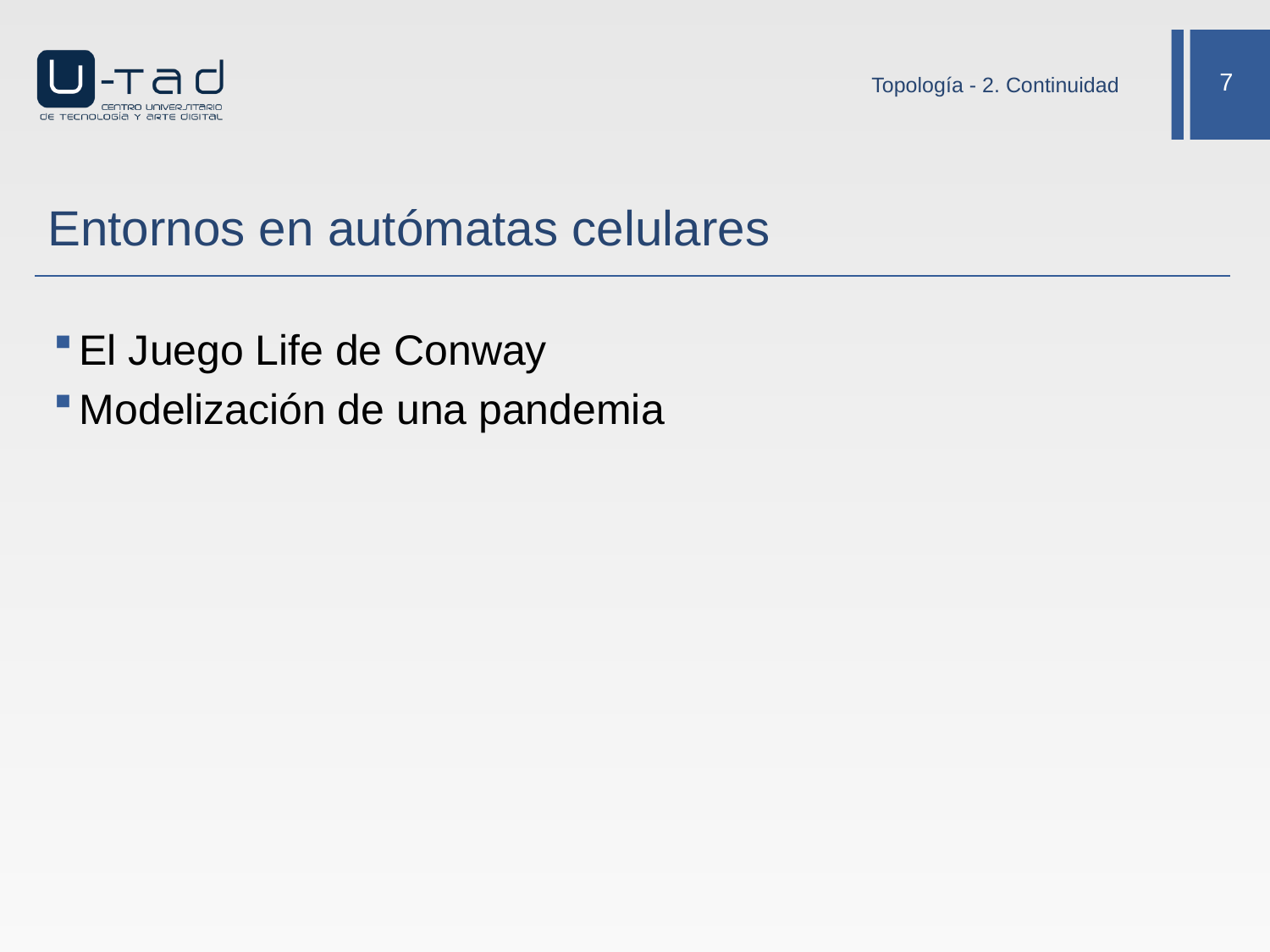

Topología - 2. Continuidad
# Entornos en autómatas celulares
El Juego Life de Conway
Modelización de una pandemia